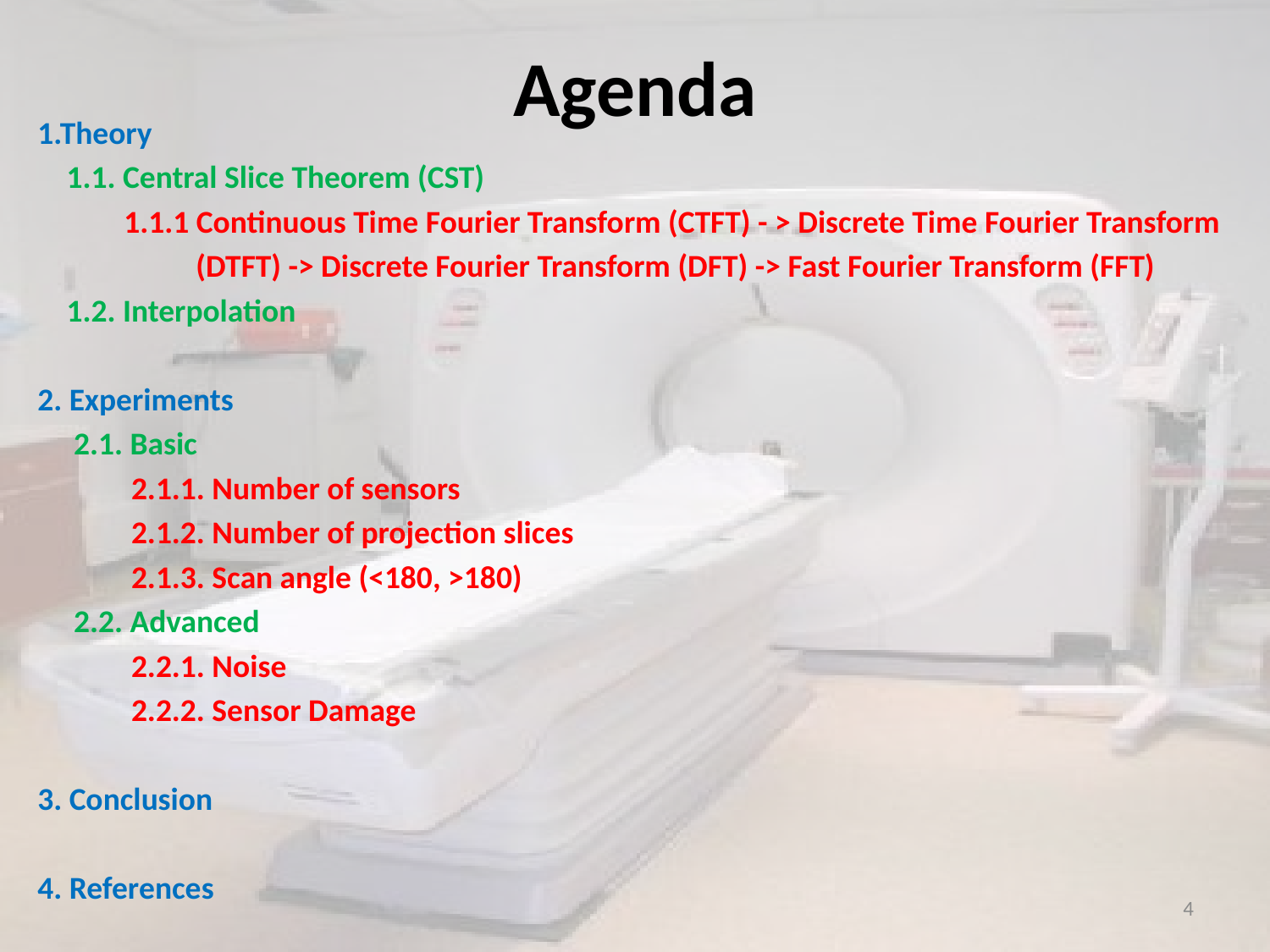

# Agenda
1.Theory
    1.1. Central Slice Theorem (CST)
            1.1.1 Continuous Time Fourier Transform (CTFT) - > Discrete Time Fourier Transform
                      (DTFT) -> Discrete Fourier Transform (DFT) -> Fast Fourier Transform (FFT)
    1.2. Interpolation

2. Experiments
     2.1. Basic
             2.1.1. Number of sensors
             2.1.2. Number of projection slices
             2.1.3. Scan angle (<180, >180)
     2.2. Advanced
             2.2.1. Noise
             2.2.2. Sensor Damage

3. Conclusion

4. References
4